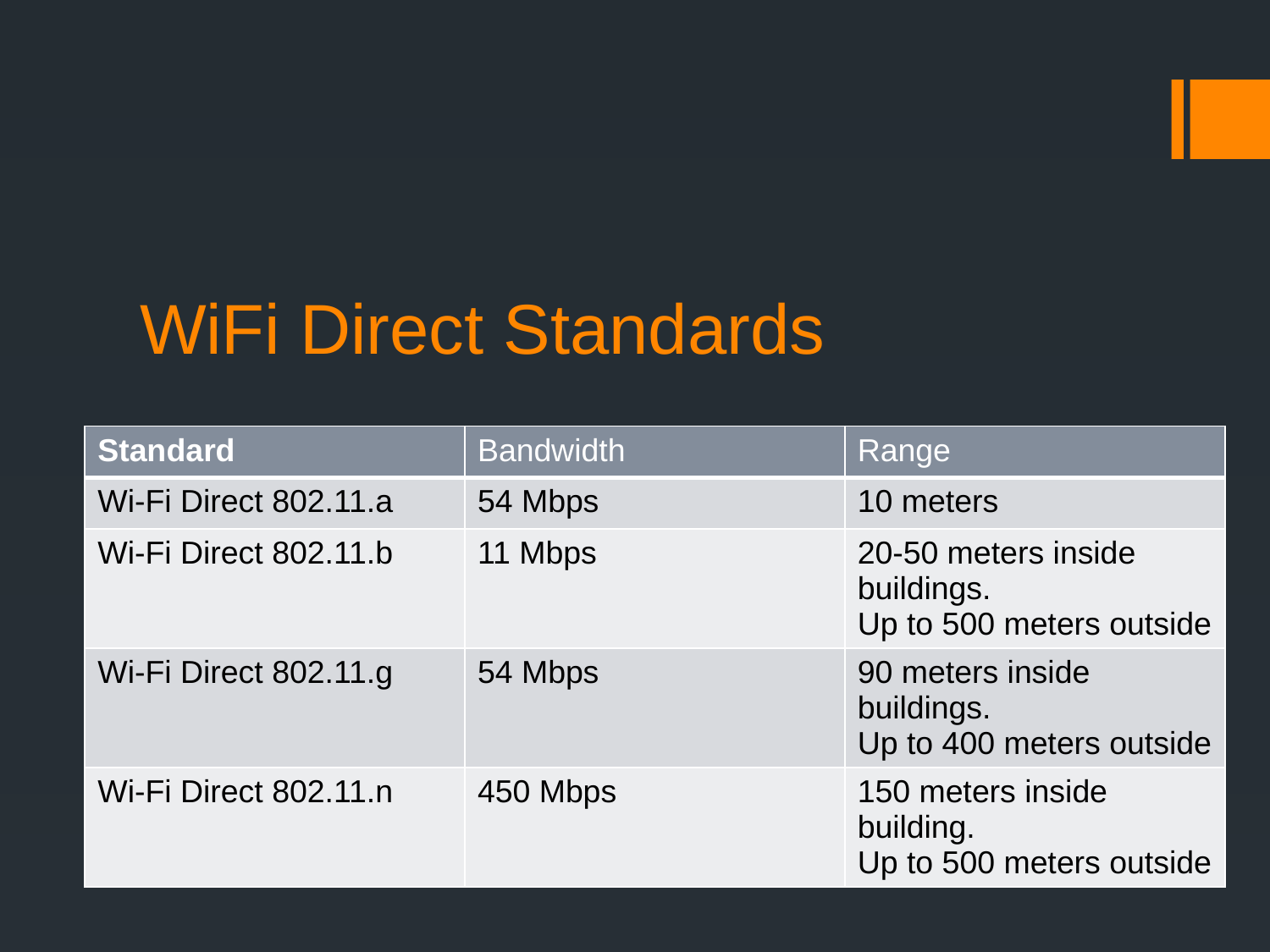

# WiFi Direct Standards
| Standard | Bandwidth | Range |
| --- | --- | --- |
| Wi-Fi Direct 802.11.a | 54 Mbps | 10 meters |
| Wi-Fi Direct 802.11.b | 11 Mbps | 20-50 meters inside buildings. Up to 500 meters outside |
| Wi-Fi Direct 802.11.g | 54 Mbps | 90 meters inside buildings. Up to 400 meters outside |
| Wi-Fi Direct 802.11.n | 450 Mbps | 150 meters inside building. Up to 500 meters outside |